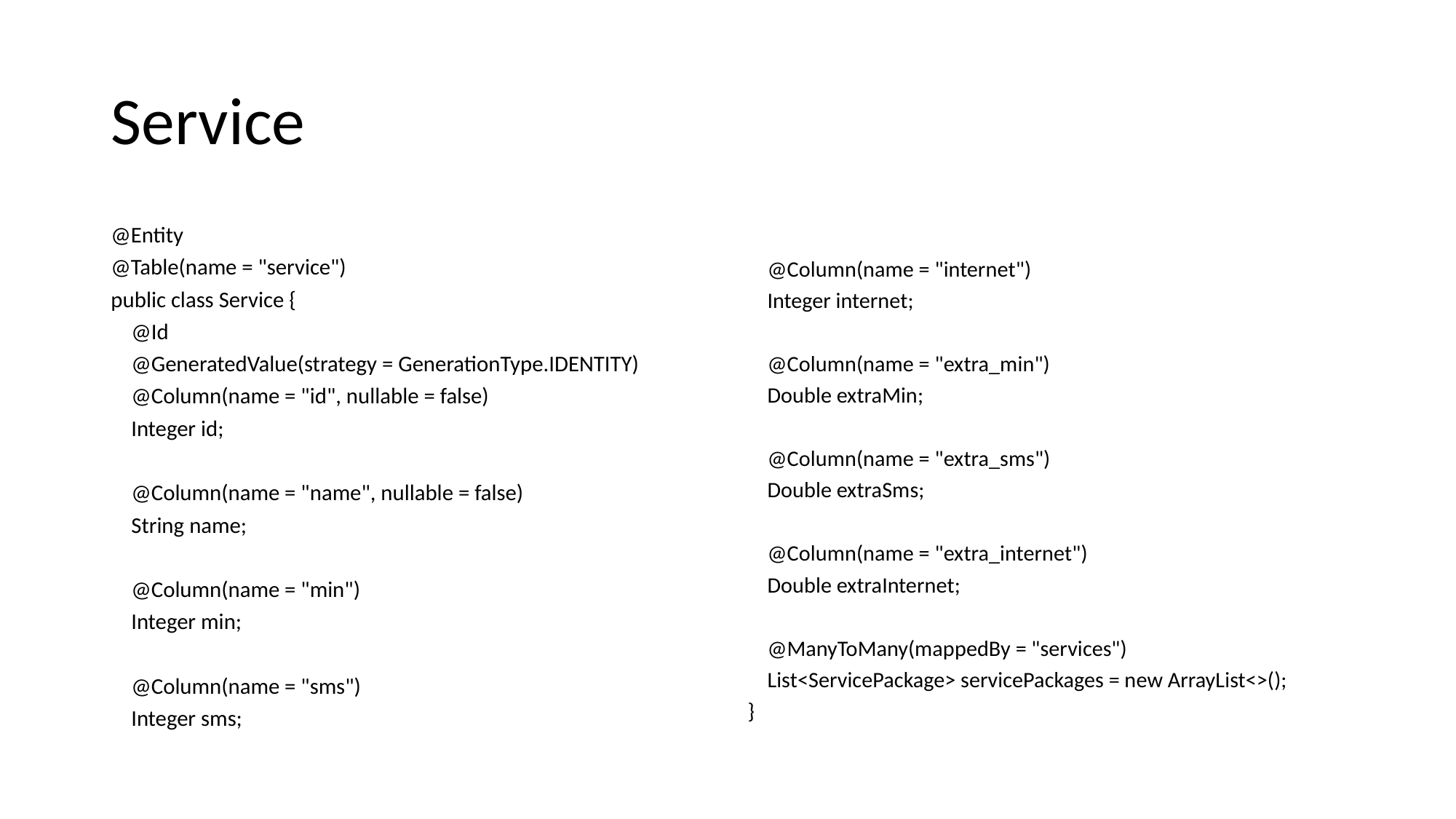

# Service
@Entity
@Table(name = "service")
public class Service {
    @Id
    @GeneratedValue(strategy = GenerationType.IDENTITY)
    @Column(name = "id", nullable = false)
    Integer id;

    @Column(name = "name", nullable = false)
    String name;

    @Column(name = "min")
    Integer min;

    @Column(name = "sms")
    Integer sms;

    @Column(name = "internet")
    Integer internet;

    @Column(name = "extra_min")
    Double extraMin;

    @Column(name = "extra_sms")
    Double extraSms;

    @Column(name = "extra_internet")
    Double extraInternet;

    @ManyToMany(mappedBy = "services")
    List<ServicePackage> servicePackages = new ArrayList<>();
}